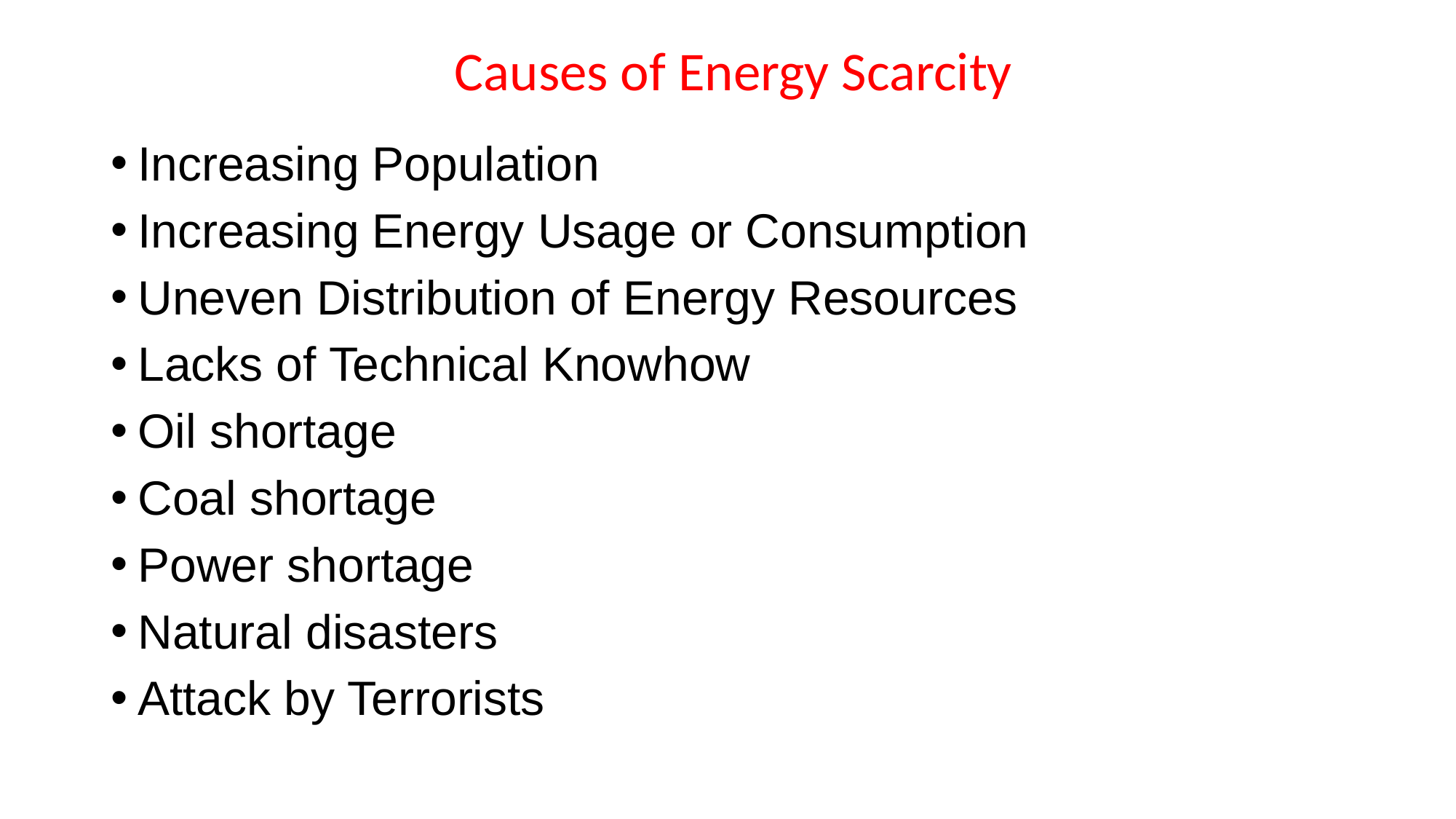

# Causes of Energy Scarcity
Increasing Population
Increasing Energy Usage or Consumption
Uneven Distribution of Energy Resources
Lacks of Technical Knowhow
Oil shortage
Coal shortage
Power shortage
Natural disasters
Attack by Terrorists